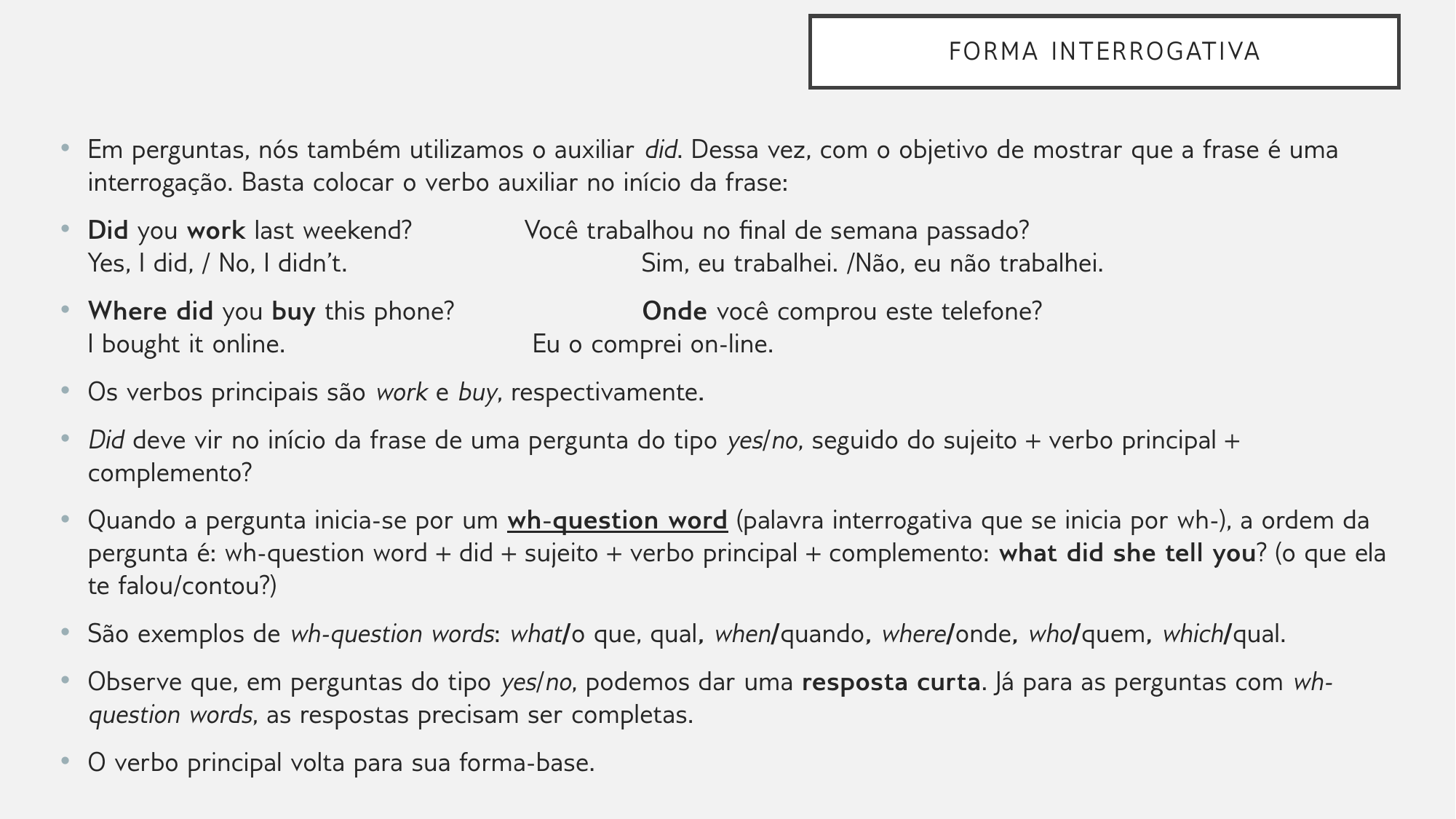

# FORMA INTERROGATIVA
Em perguntas, nós também utilizamos o auxiliar did. Dessa vez, com o objetivo de mostrar que a frase é uma interrogação. Basta colocar o verbo auxiliar no início da frase:
Did you work last weekend?		Você trabalhou no final de semana passado?
Yes, I did, / No, I didn’t. 			 Sim, eu trabalhei. /Não, eu não trabalhei.
Where did you buy this phone?  		 Onde você comprou este telefone?
I bought it online. 			 Eu o comprei on-line.
Os verbos principais são work e buy, respectivamente.
Did deve vir no início da frase de uma pergunta do tipo yes/no, seguido do sujeito + verbo principal + complemento?
Quando a pergunta inicia-se por um wh-question word (palavra interrogativa que se inicia por wh-), a ordem da pergunta é: wh-question word + did + sujeito + verbo principal + complemento: what did she tell you? (o que ela te falou/contou?)
São exemplos de wh-question words: what/o que, qual, when/quando, where/onde, who/quem, which/qual.
Observe que, em perguntas do tipo yes/no, podemos dar uma resposta curta. Já para as perguntas com wh-question words, as respostas precisam ser completas.
O verbo principal volta para sua forma-base.